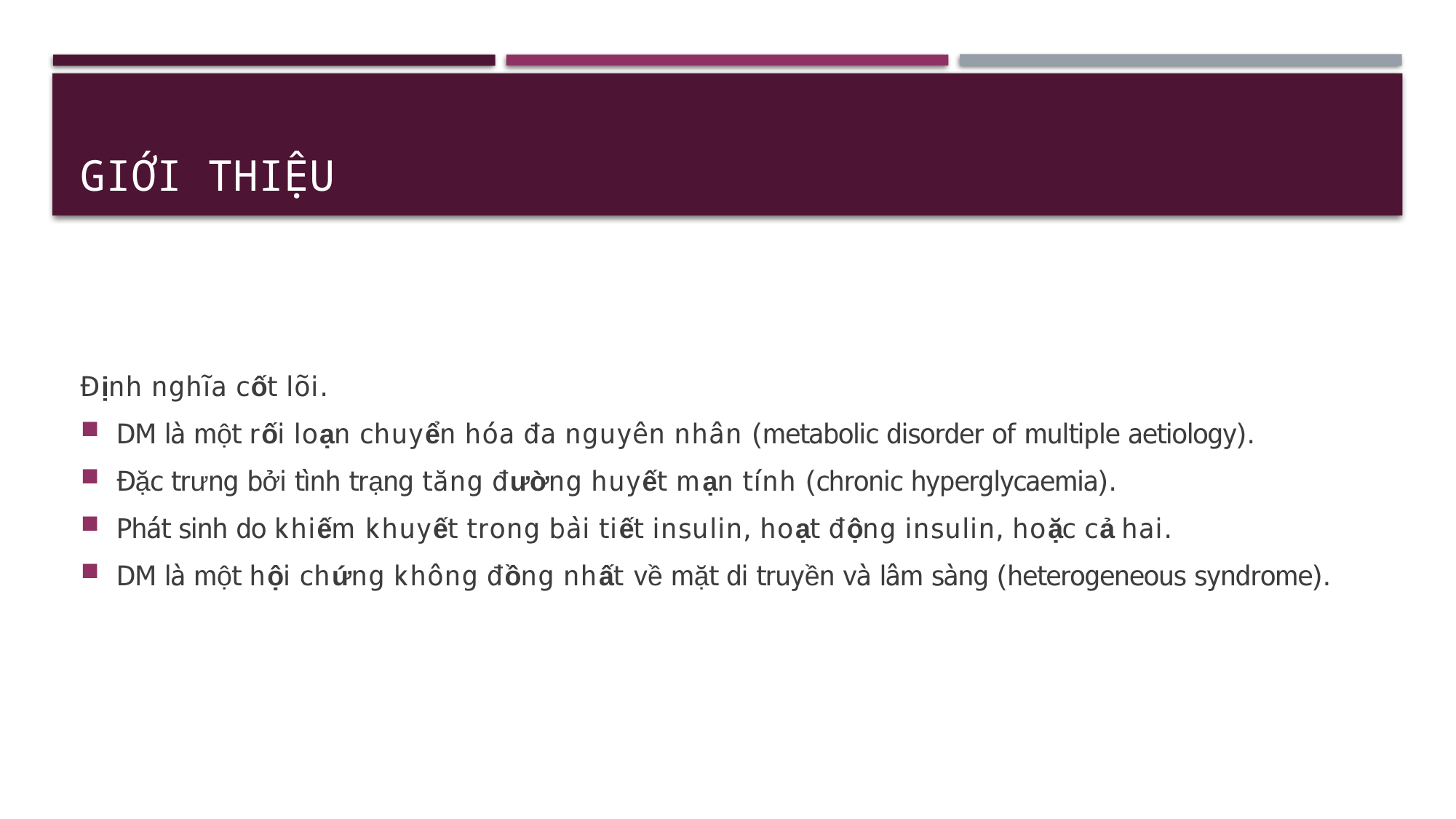

# Giới thiệu
Định nghĩa cốt lõi.
DM là một rối loạn chuyển hóa đa nguyên nhân (metabolic disorder of multiple aetiology).
Đặc trưng bởi tình trạng tăng đường huyết mạn tính (chronic hyperglycaemia).
Phát sinh do khiếm khuyết trong bài tiết insulin, hoạt động insulin, hoặc cả hai.
DM là một hội chứng không đồng nhất về mặt di truyền và lâm sàng (heterogeneous syndrome).